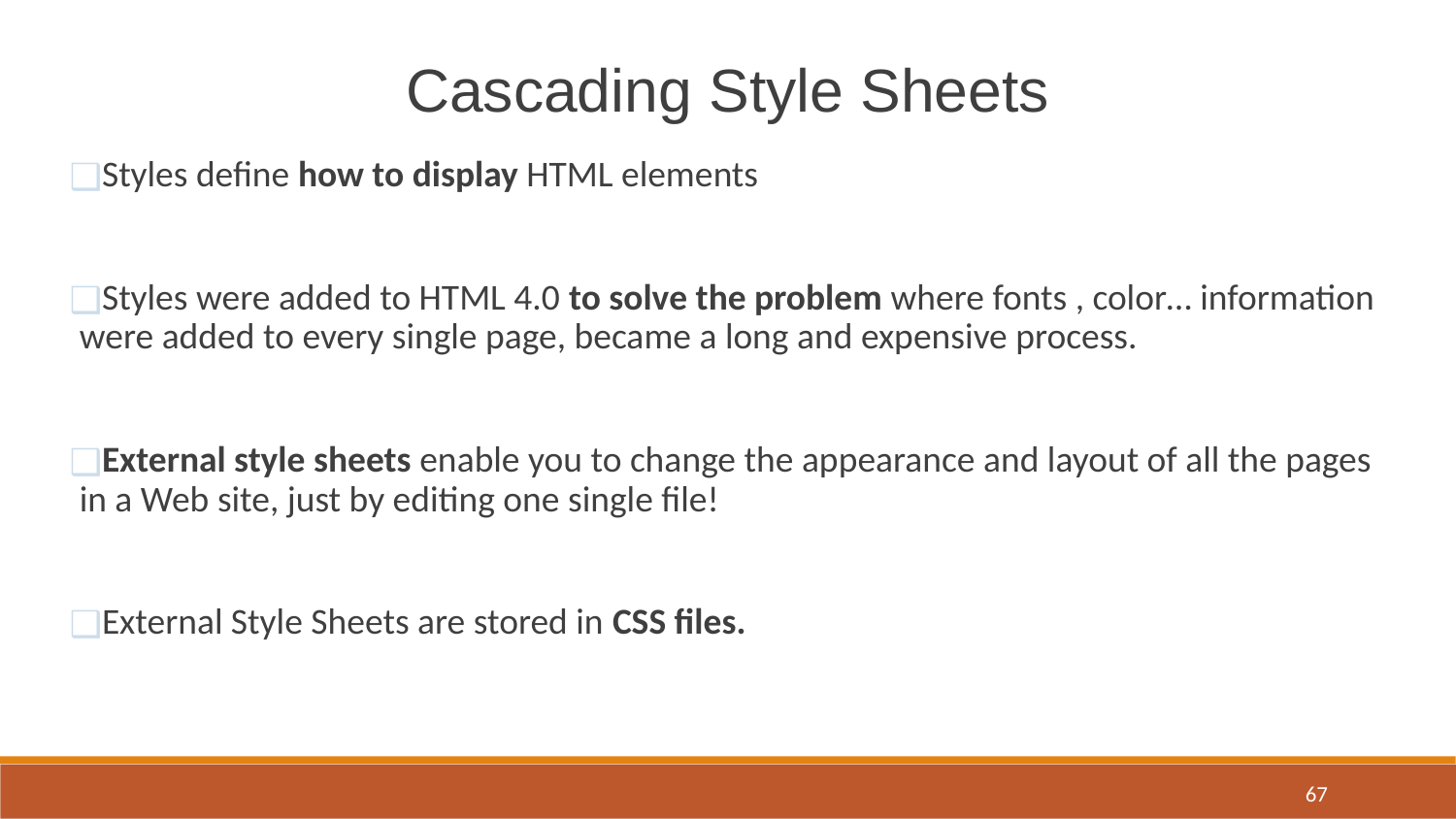

Cascading Style Sheets
Styles define how to display HTML elements

Styles were added to HTML 4.0 to solve the problem where fonts , color… information were added to every single page, became a long and expensive process.

External style sheets enable you to change the appearance and layout of all the pages in a Web site, just by editing one single file!

External Style Sheets are stored in CSS files.

67